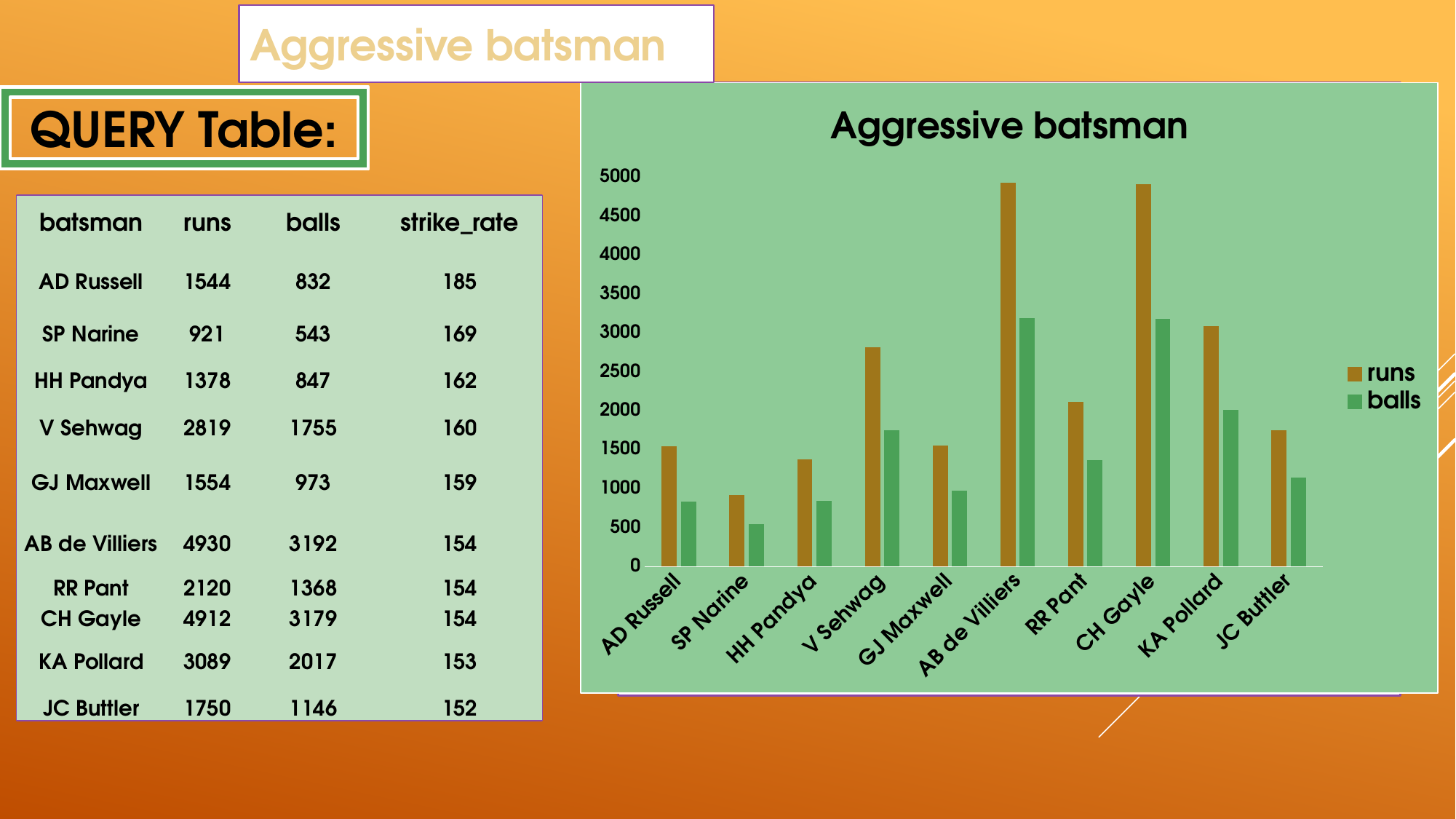

Aggressive batsman
Aggressive batsman

### Chart: Aggressive batsman

| Category | runs | balls |
|---|---|---|
| AD Russell | 1544.0 | 832.0 |
| SP Narine | 921.0 | 543.0 |
| HH Pandya | 1378.0 | 847.0 |
| V Sehwag | 2819.0 | 1755.0 |
| GJ Maxwell | 1554.0 | 973.0 |
| AB de Villiers | 4930.0 | 3192.0 |
| RR Pant | 2120.0 | 1368.0 |
| CH Gayle | 4912.0 | 3179.0 |
| KA Pollard | 3089.0 | 2017.0 |
| JC Buttler | 1750.0 | 1146.0 |
QUERY Table:
| batsman | runs | balls | strike\_rate |
| --- | --- | --- | --- |
| AD Russell | 1544 | 832 | 185 |
| SP Narine | 921 | 543 | 169 |
| HH Pandya | 1378 | 847 | 162 |
| V Sehwag | 2819 | 1755 | 160 |
| GJ Maxwell | 1554 | 973 | 159 |
| AB de Villiers | 4930 | 3192 | 154 |
| RR Pant | 2120 | 1368 | 154 |
| CH Gayle | 4912 | 3179 | 154 |
| KA Pollard | 3089 | 2017 | 153 |
| JC Buttler | 1750 | 1146 | 152 |